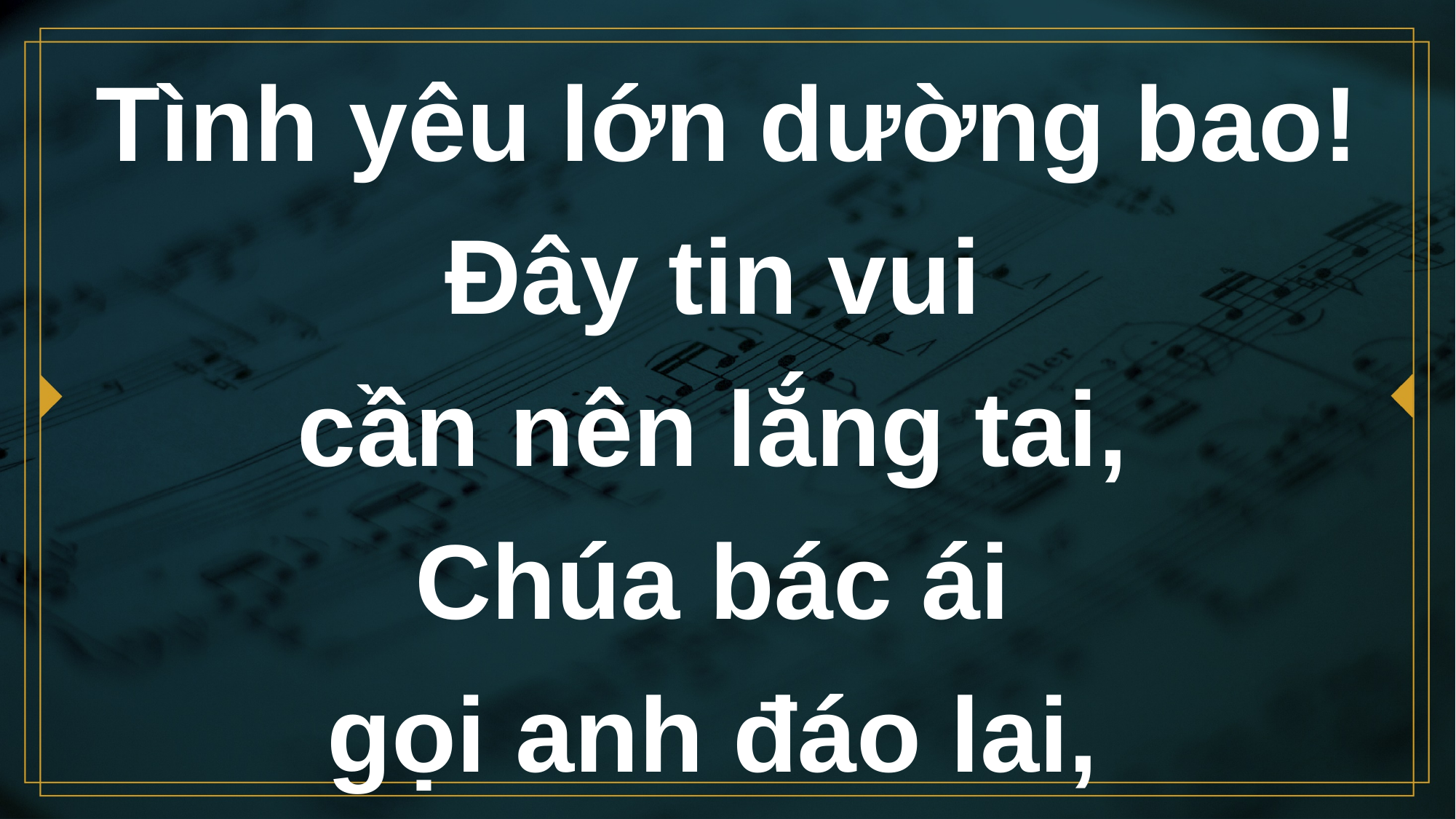

# Tình yêu lớn dường bao! Đây tin vui cần nên lắng tai, Chúa bác ái gọi anh đáo lai,